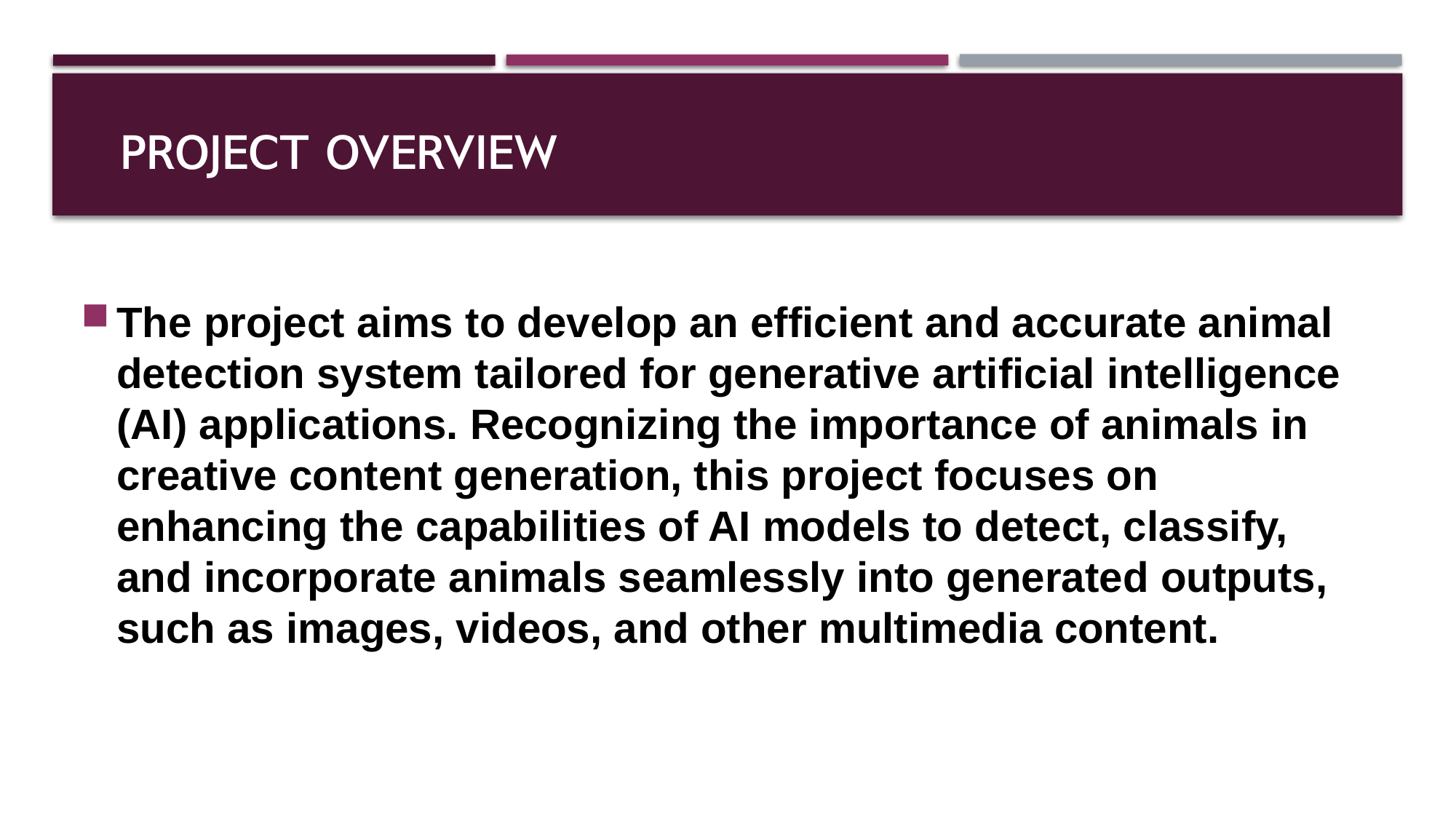

# Project overview
The project aims to develop an efficient and accurate animal detection system tailored for generative artificial intelligence (AI) applications. Recognizing the importance of animals in creative content generation, this project focuses on enhancing the capabilities of AI models to detect, classify, and incorporate animals seamlessly into generated outputs, such as images, videos, and other multimedia content.